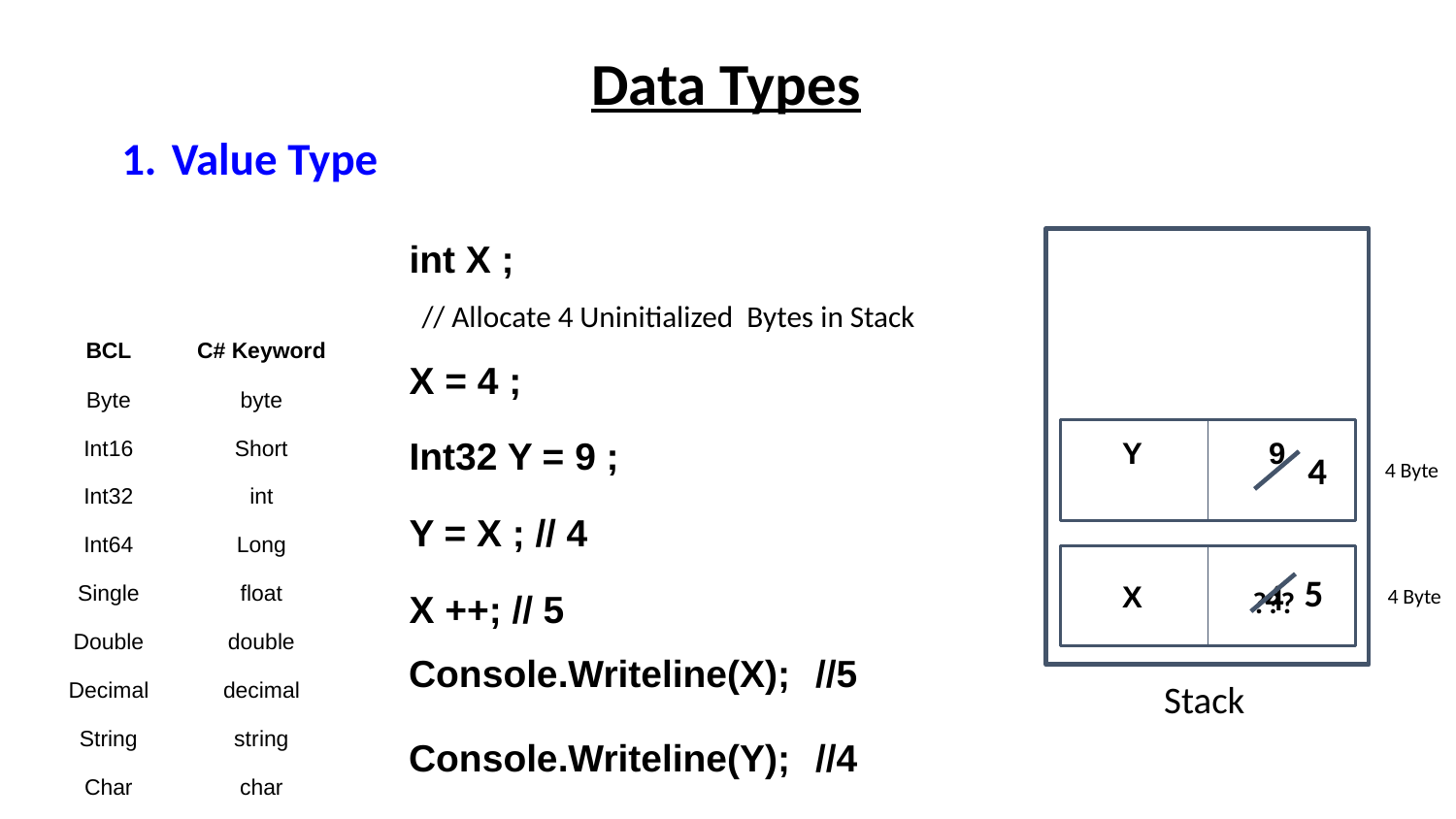

Data Types
Value Type
int X ;

// Allocate 4 Uninitialized  Bytes in Stack
| BCL | C# Keyword |
| --- | --- |
| Byte | byte |
| Int16 | Short |
| Int32 | int |
| Int64 | Long |
| Single | float |
| Double | double |
| Decimal | decimal |
| String | string |
| Char | char |
X = 4 ;
      Y               9
Int32 Y = 9 ;
4
4 Byte
Y = X ; // 4
      X
5
4
4 Byte
???
X ++; // 5
Console.Writeline(X);
//5
Stack
Console.Writeline(Y);
//4